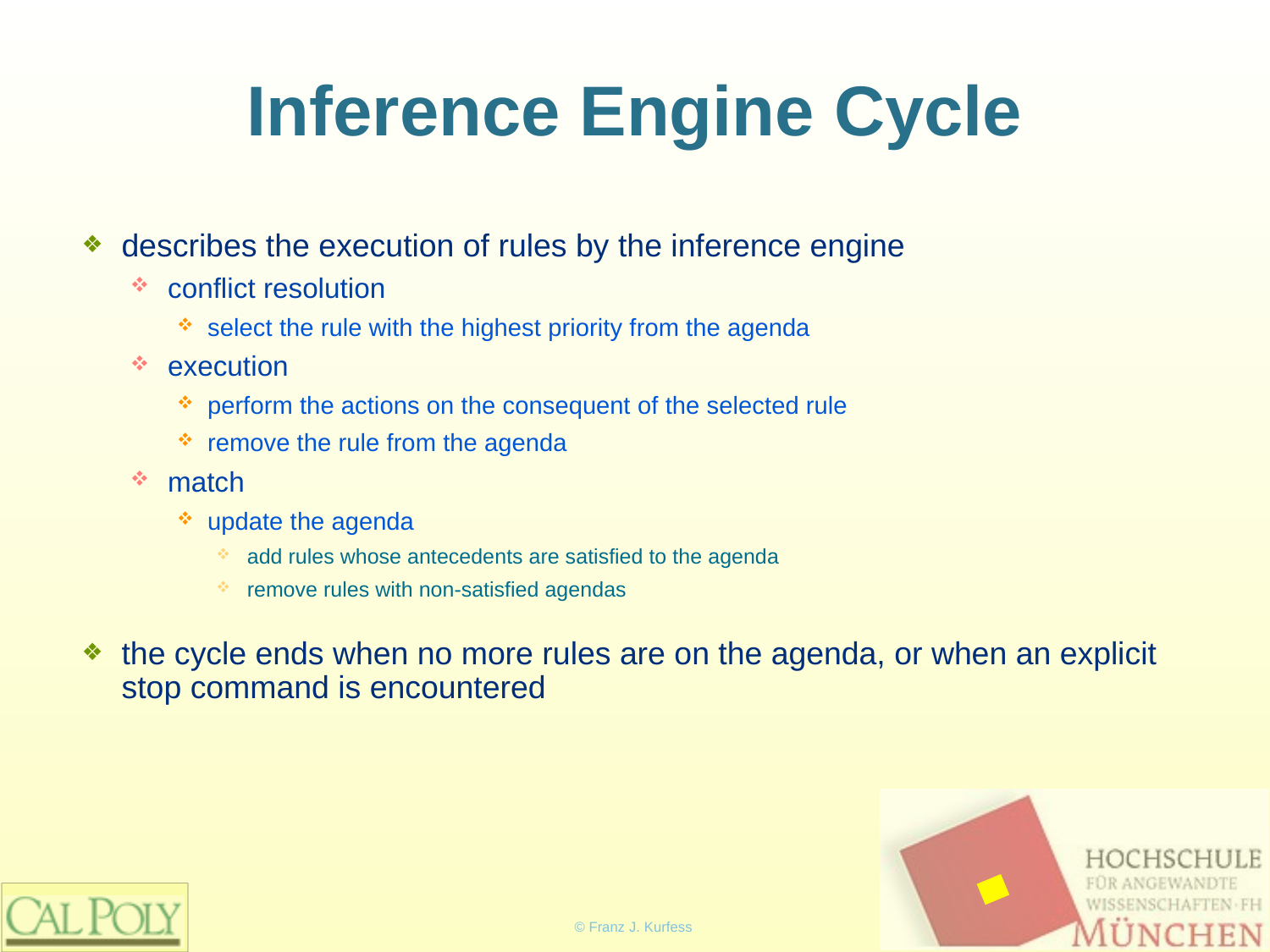

# Inference Engine Cycle
describes the execution of rules by the inference engine
conflict resolution
select the rule with the highest priority from the agenda
execution
perform the actions on the consequent of the selected rule
remove the rule from the agenda
match
update the agenda
add rules whose antecedents are satisfied to the agenda
remove rules with non-satisfied agendas
the cycle ends when no more rules are on the agenda, or when an explicit stop command is encountered
110